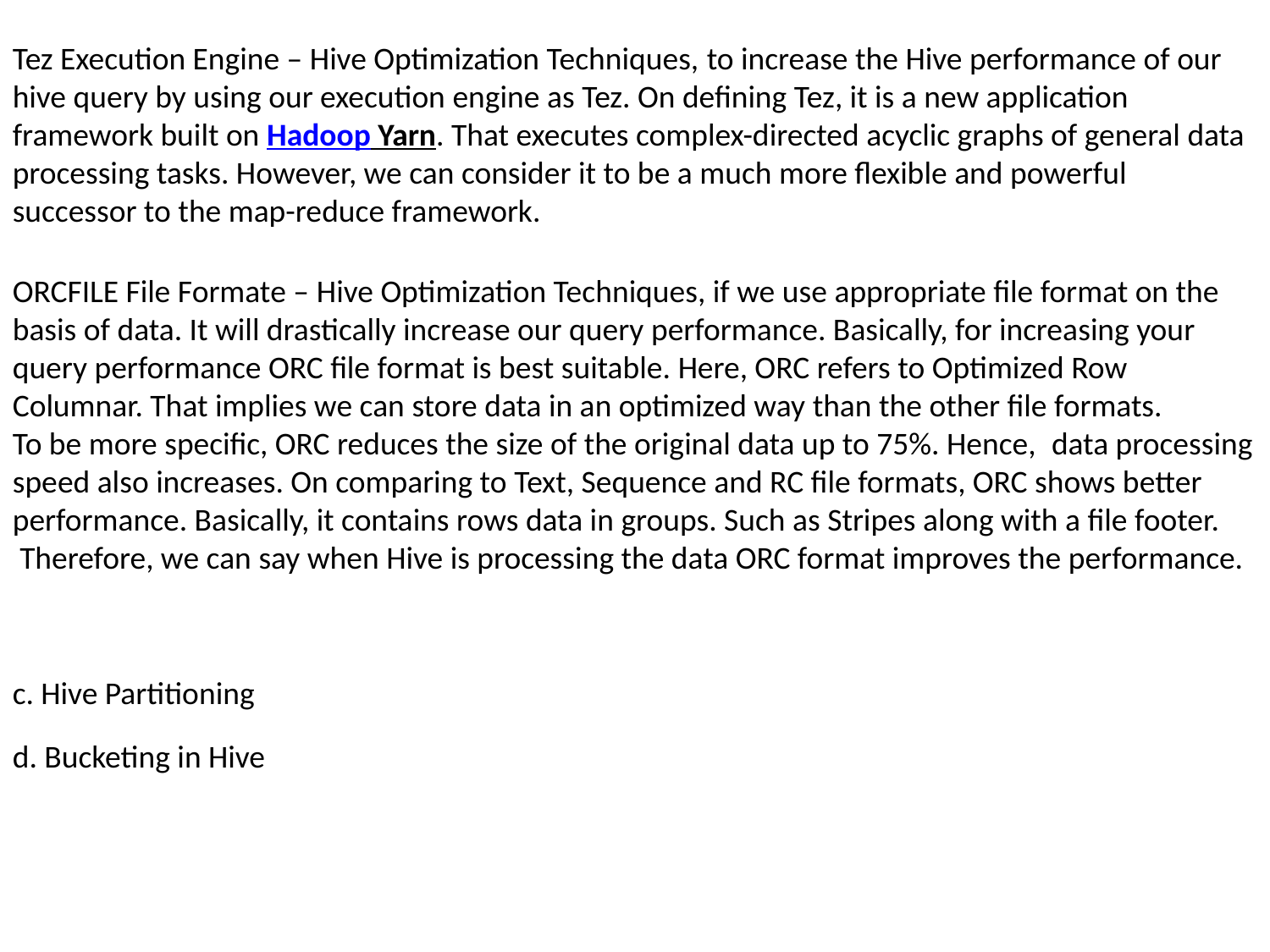

Tez Execution Engine – Hive Optimization Techniques, to increase the Hive performance of our hive query by using our execution engine as Tez. On defining Tez, it is a new application framework built on Hadoop Yarn. That executes complex-directed acyclic graphs of general data processing tasks. However, we can consider it to be a much more flexible and powerful successor to the map-reduce framework.
ORCFILE File Formate – Hive Optimization Techniques, if we use appropriate file format on the basis of data. It will drastically increase our query performance. Basically, for increasing your query performance ORC file format is best suitable. Here, ORC refers to Optimized Row Columnar. That implies we can store data in an optimized way than the other file formats.
To be more specific, ORC reduces the size of the original data up to 75%. Hence,  data processing speed also increases. On comparing to Text, Sequence and RC file formats, ORC shows better performance. Basically, it contains rows data in groups. Such as Stripes along with a file footer.  Therefore, we can say when Hive is processing the data ORC format improves the performance.
c. Hive Partitioning
d. Bucketing in Hive